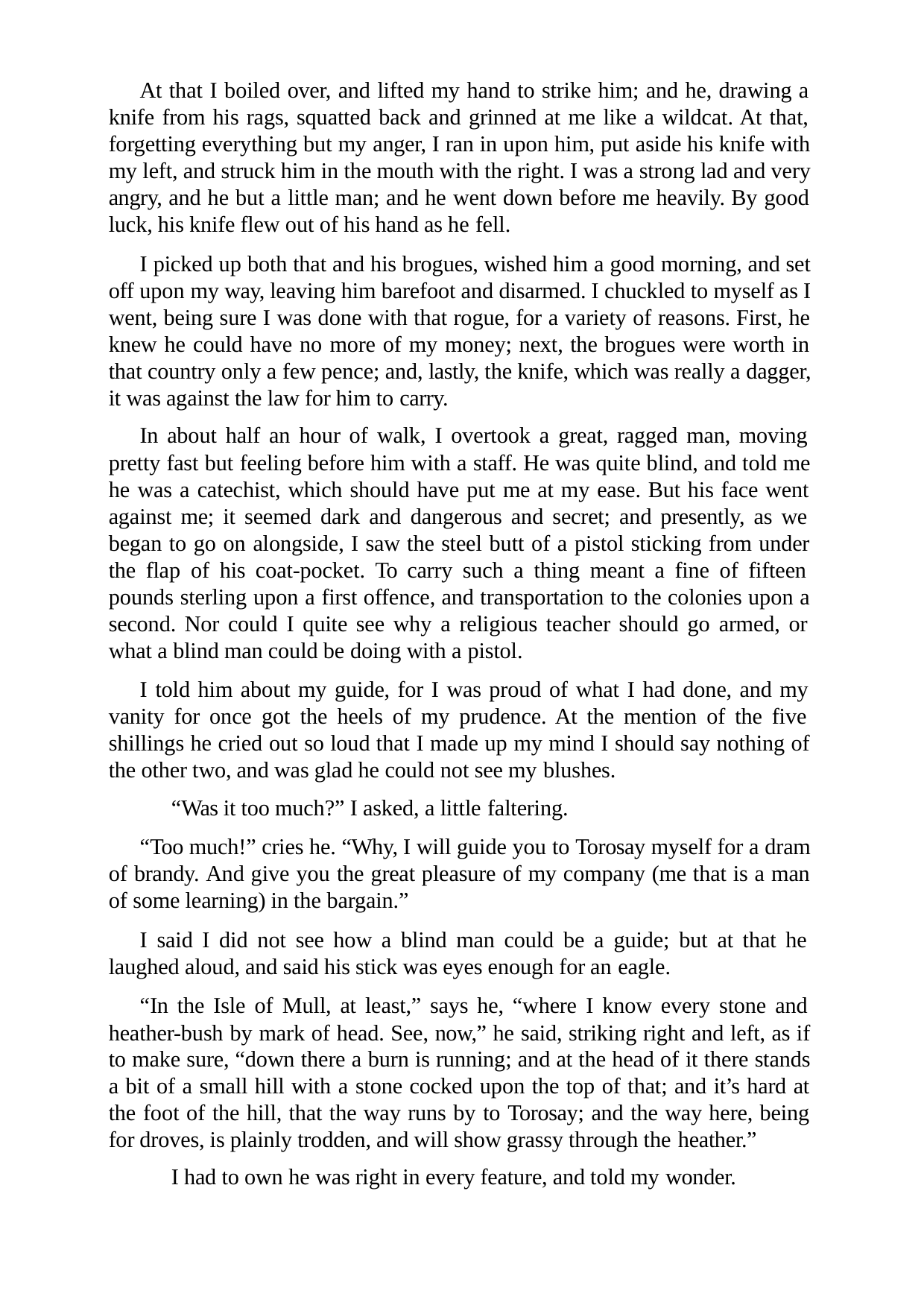

At that I boiled over, and lifted my hand to strike him; and he, drawing a  knife from his rags, squatted back and grinned at me like a wildcat. At that,  forgetting everything but my anger, I ran in upon him, put aside his knife with  my left, and struck him in the mouth with the right. I was a strong lad and very  angry, and he but a little man; and he went down before me heavily. By good  luck, his knife flew out of his hand as he fell.
I picked up both that and his brogues, wished him a good morning, and set  off upon my way, leaving him barefoot and disarmed. I chuckled to myself as I  went, being sure I was done with that rogue, for a variety of reasons. First, he  knew he could have no more of my money; next, the brogues were worth in  that country only a few pence; and, lastly, the knife, which was really a dagger,  it was against the law for him to carry.
In about half an hour of walk, I overtook a great, ragged man, moving  pretty fast but feeling before him with a staff. He was quite blind, and told me  he was a catechist, which should have put me at my ease. But his face went  against me; it seemed dark and dangerous and secret; and presently, as we  began to go on alongside, I saw the steel butt of a pistol sticking from under  the flap of his coat-pocket. To carry such a thing meant a fine of fifteen  pounds sterling upon a first offence, and transportation to the colonies upon a  second. Nor could I quite see why a religious teacher should go armed, or  what a blind man could be doing with a pistol.
I told him about my guide, for I was proud of what I had done, and my  vanity for once got the heels of my prudence. At the mention of the five  shillings he cried out so loud that I made up my mind I should say nothing of  the other two, and was glad he could not see my blushes.
“Was it too much?” I asked, a little faltering.
“Too much!” cries he. “Why, I will guide you to Torosay myself for a dram  of brandy. And give you the great pleasure of my company (me that is a man  of some learning) in the bargain.”
I said I did not see how a blind man could be a guide; but at that he  laughed aloud, and said his stick was eyes enough for an eagle.
“In the Isle of Mull, at least,” says he, “where I know every stone and  heather-bush by mark of head. See, now,” he said, striking right and left, as if  to make sure, “down there a burn is running; and at the head of it there stands  a bit of a small hill with a stone cocked upon the top of that; and it’s hard at  the foot of the hill, that the way runs by to Torosay; and the way here, being  for droves, is plainly trodden, and will show grassy through the heather.”
I had to own he was right in every feature, and told my wonder.